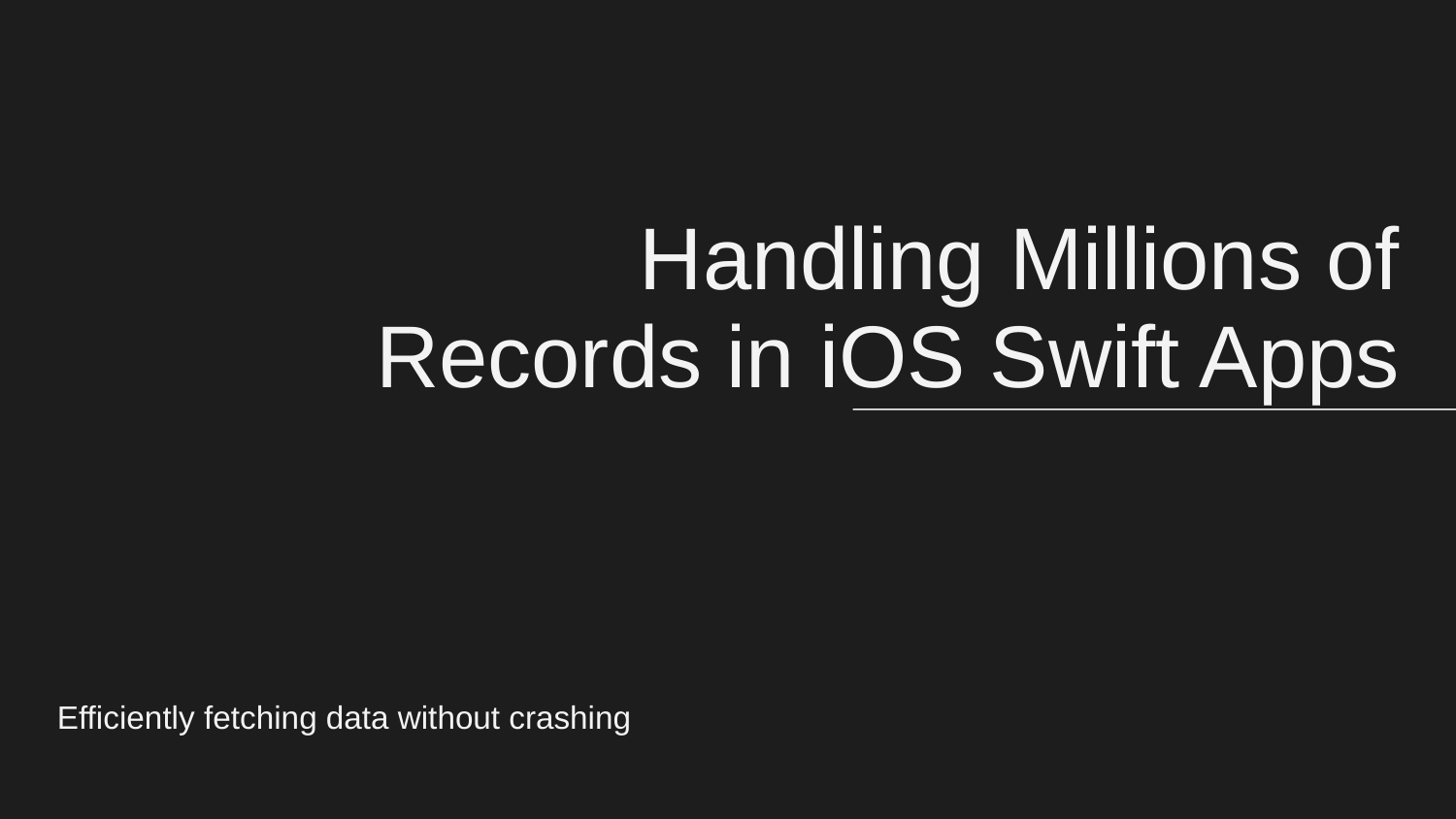

# Handling Millions of Records in iOS Swift Apps
Efficiently fetching data without crashing